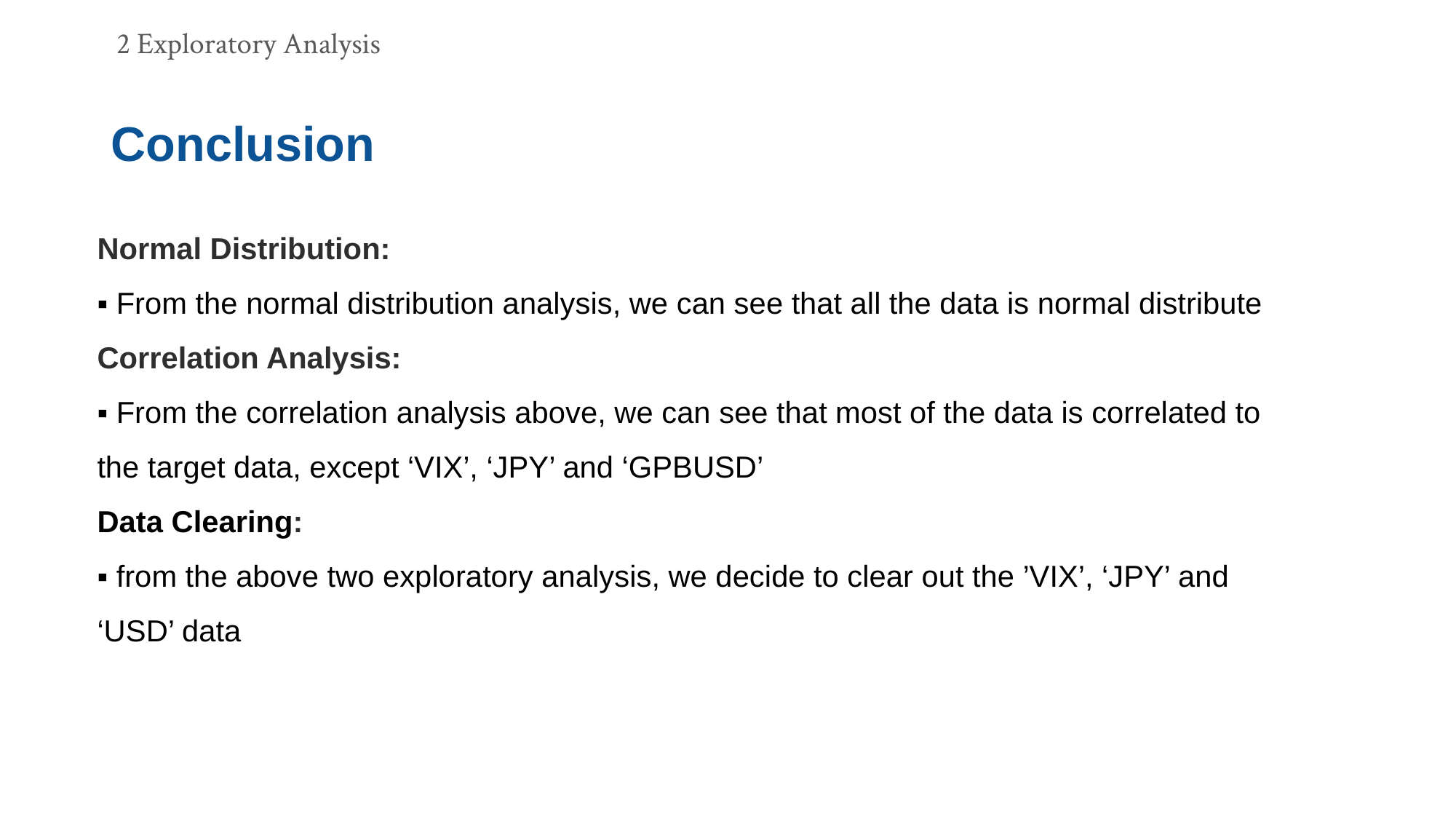

2 Exploratory Analysis
Conclusion
Normal Distribution:
▪ From the normal distribution analysis, we can see that all the data is normal distribute
Correlation Analysis:
▪ From the correlation analysis above, we can see that most of the data is correlated to the target data, except ‘VIX’, ‘JPY’ and ‘GPBUSD’
Data Clearing:
▪ from the above two exploratory analysis, we decide to clear out the ’VIX’, ‘JPY’ and ‘USD’ data